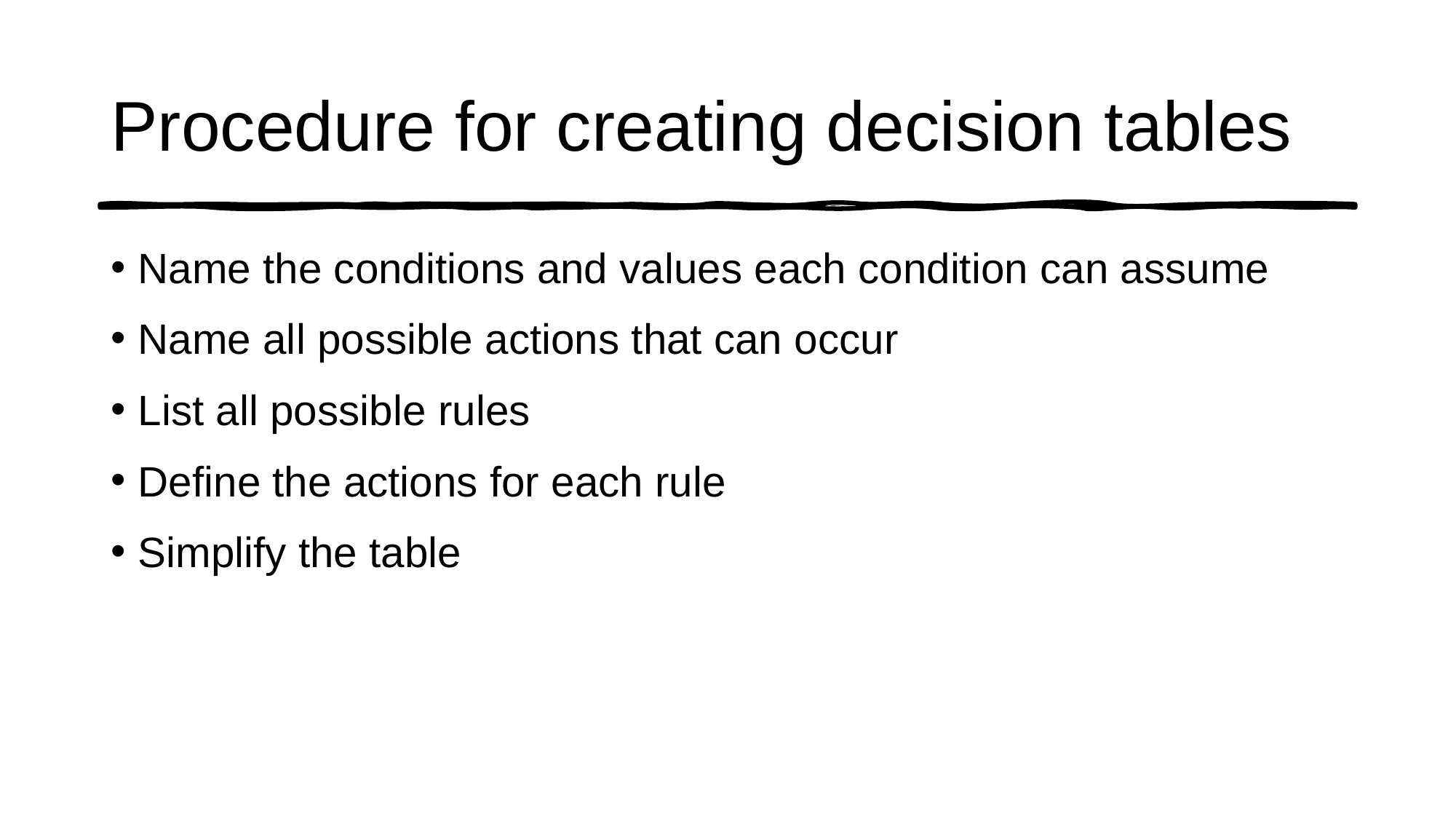

# Procedure for creating decision tables
Name the conditions and values each condition can assume
Name all possible actions that can occur
List all possible rules
Define the actions for each rule
Simplify the table